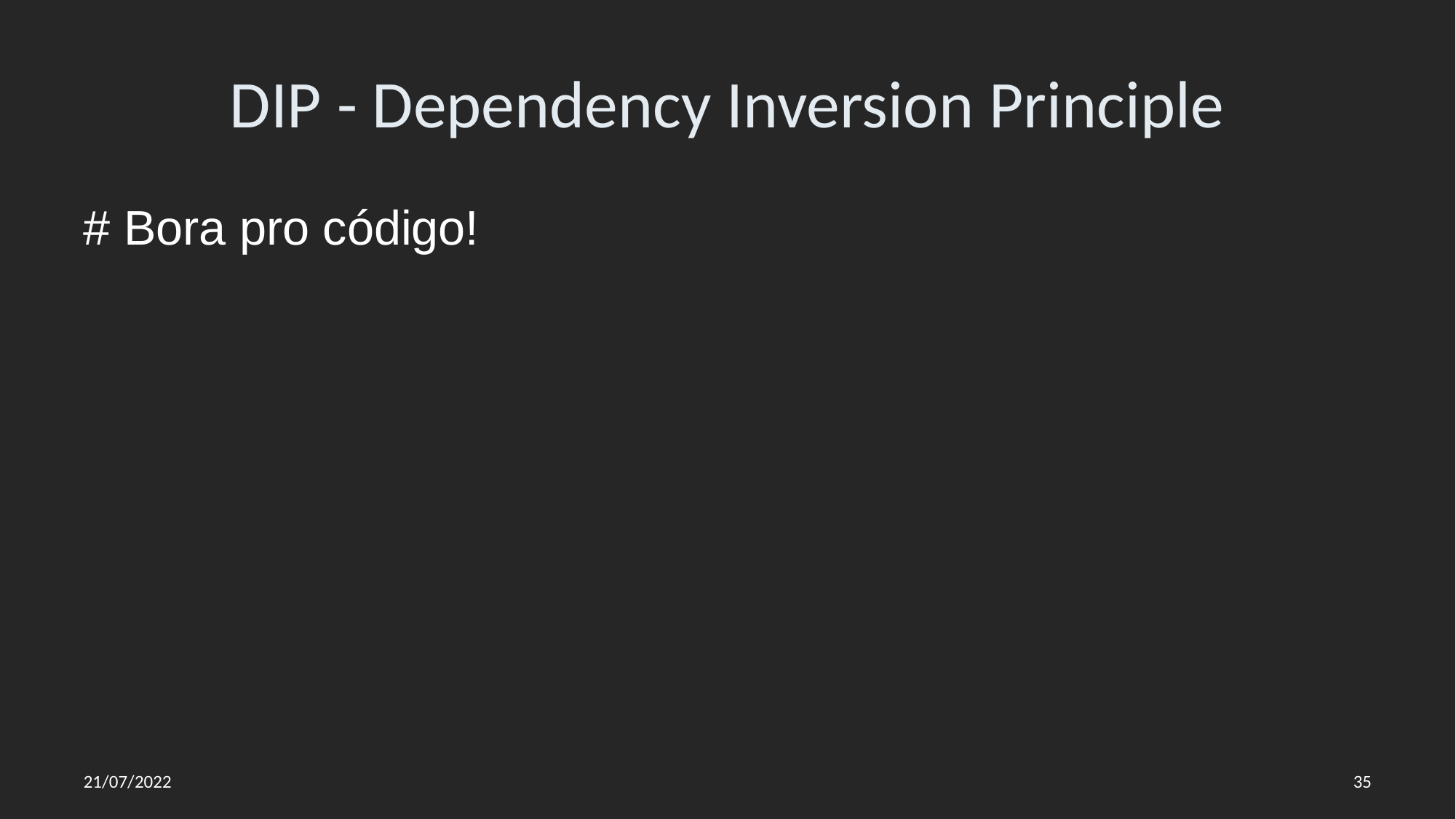

# DIP - Dependency Inversion Principle
# Bora pro código!
21/07/2022
35